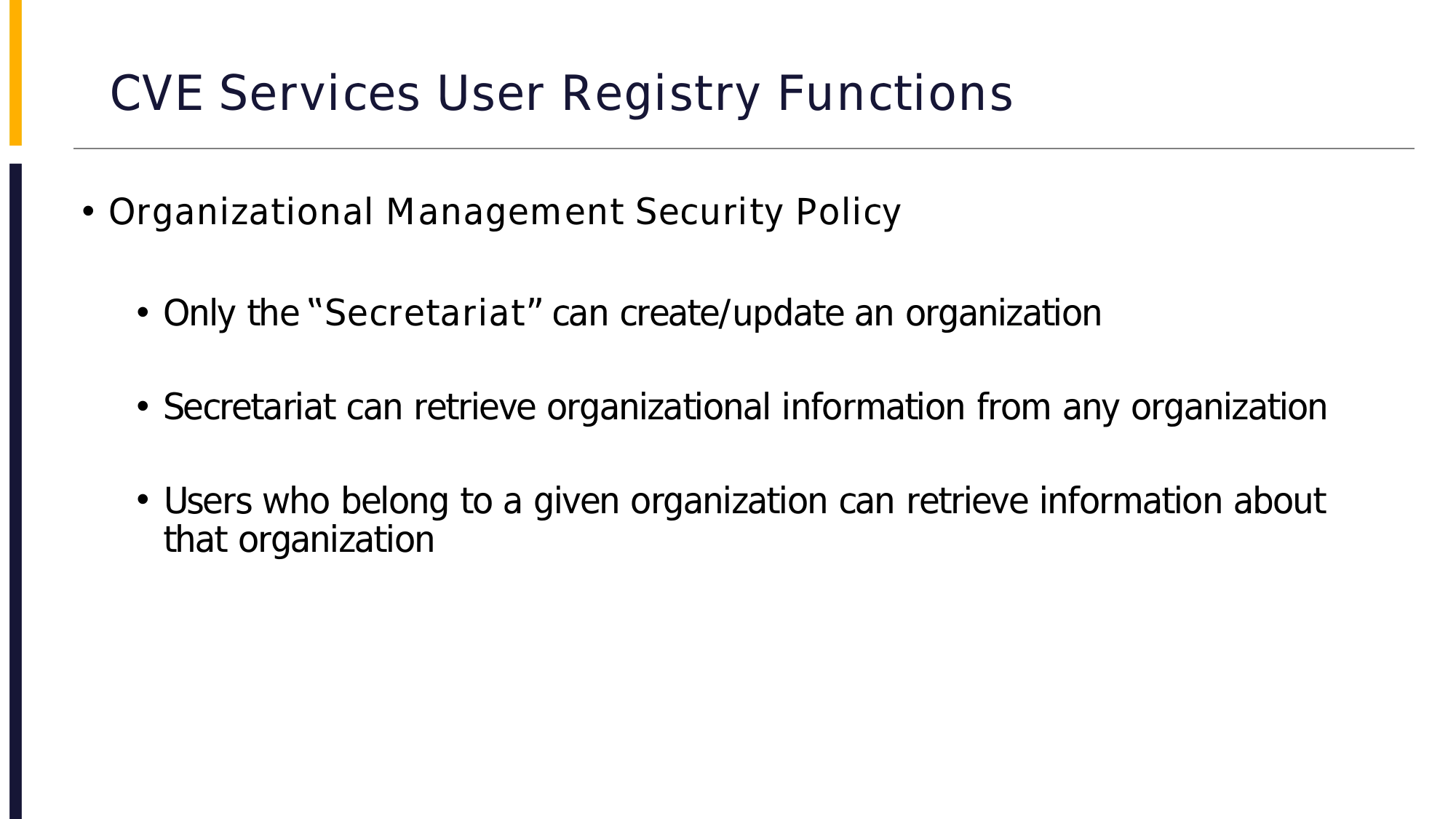

# CVE Services User Registry Functions
Organizational Management Security Policy

Only the “Secretariat” can create/update an organization

Secretariat can retrieve organizational information from any organization

Users who belong to a given organization can retrieve information about that organization